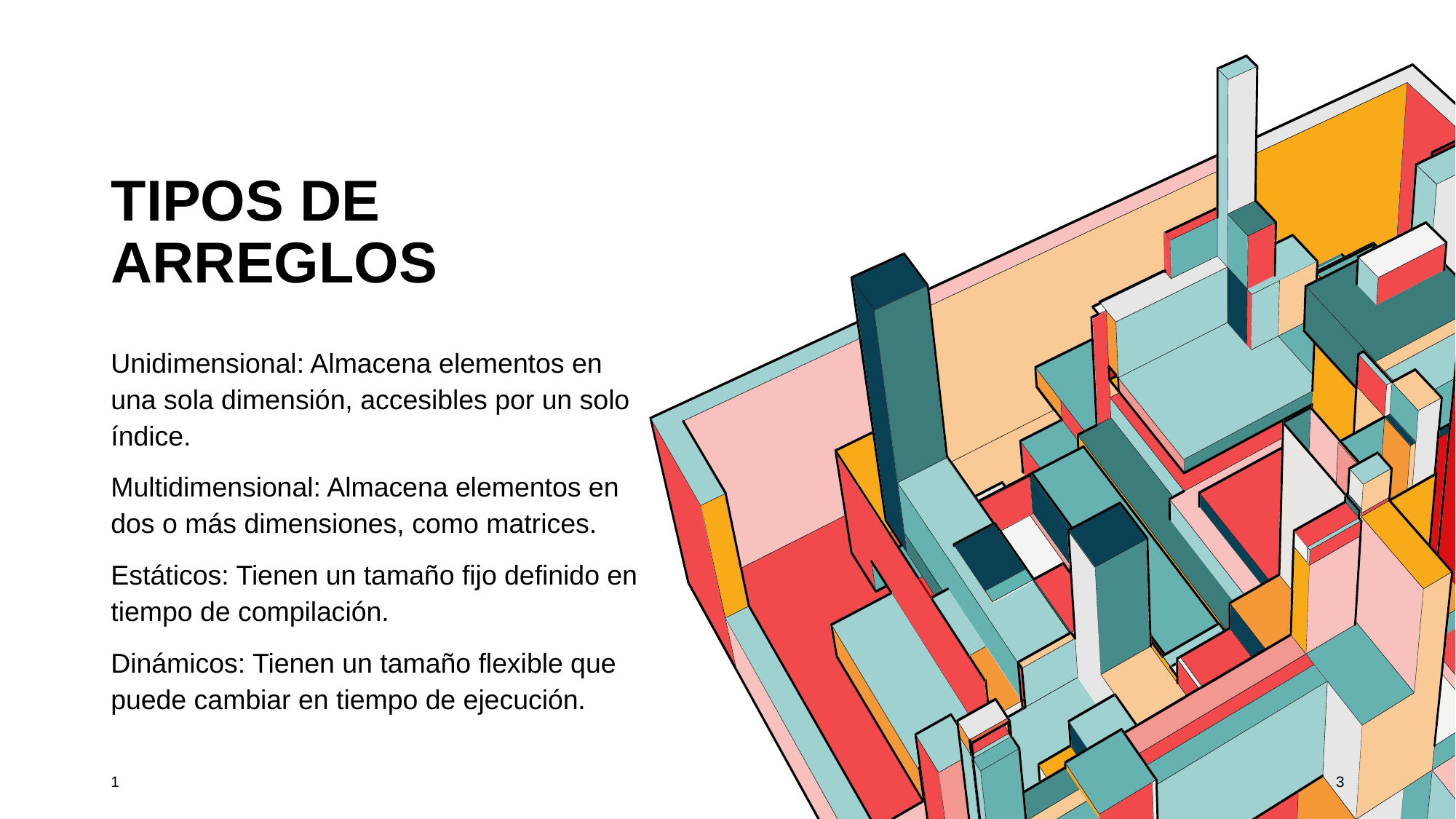

# Tipos de arreglos
Unidimensional: Almacena elementos en una sola dimensión, accesibles por un solo índice.
Multidimensional: Almacena elementos en dos o más dimensiones, como matrices.
Estáticos: Tienen un tamaño fijo definido en tiempo de compilación.
Dinámicos: Tienen un tamaño flexible que puede cambiar en tiempo de ejecución.
1
3